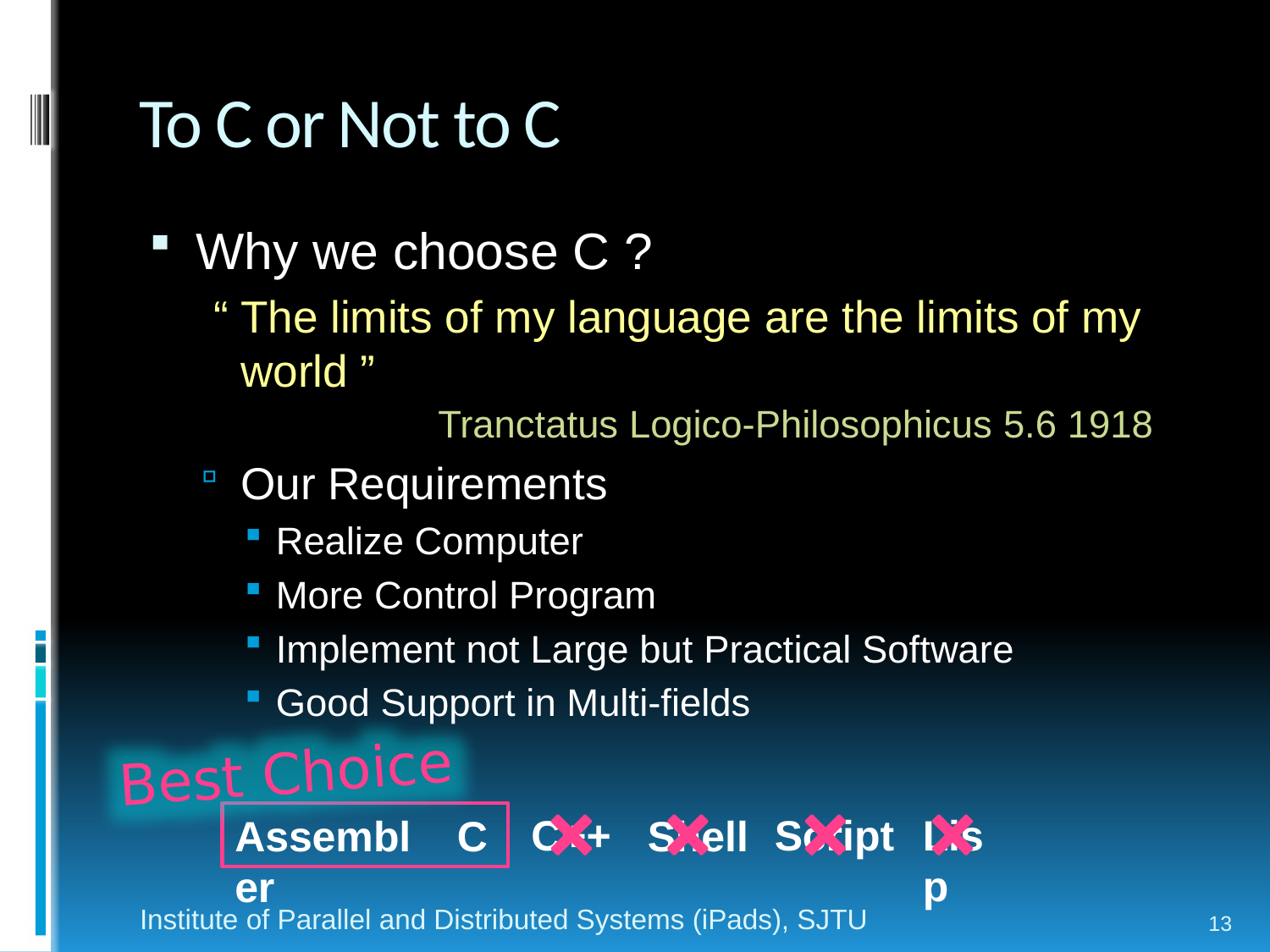

# To C or Not to C
Why we choose C ?
 “ The limits of my language are the limits of my world ”
		  	       Tranctatus Logico-Philosophicus 5.6 1918
Our Requirements
Realize Computer
More Control Program
Implement not Large but Practical Software
Good Support in Multi-fields

Best Choice
C++
Script
Lisp

Assembler
C

Shell

Institute of Parallel and Distributed Systems (iPads), SJTU
13